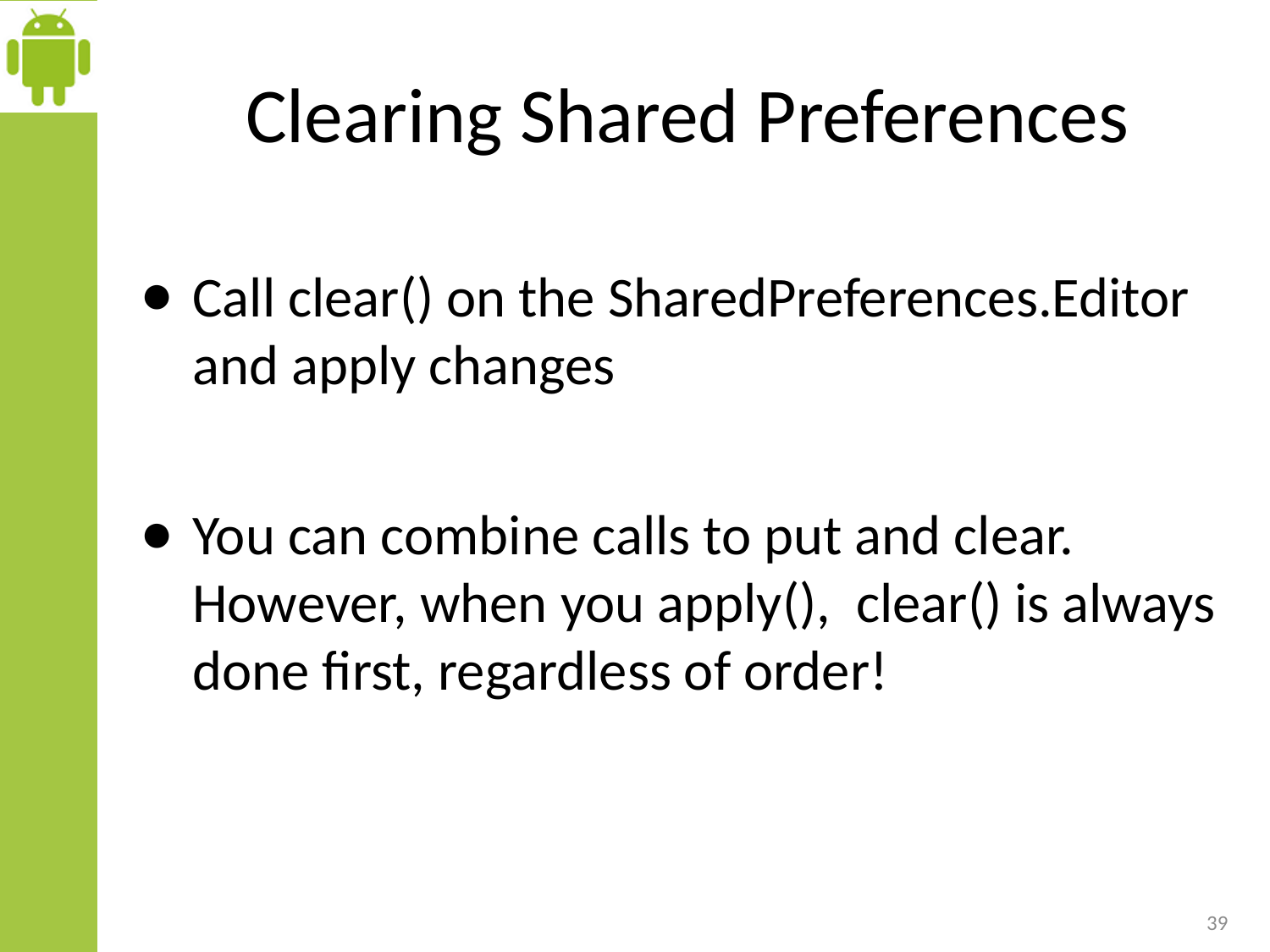

# Clearing Shared Preferences
Call clear() on the SharedPreferences.Editor and apply changes

You can combine calls to put and clear. However, when you apply(),  clear() is always done first, regardless of order!

39